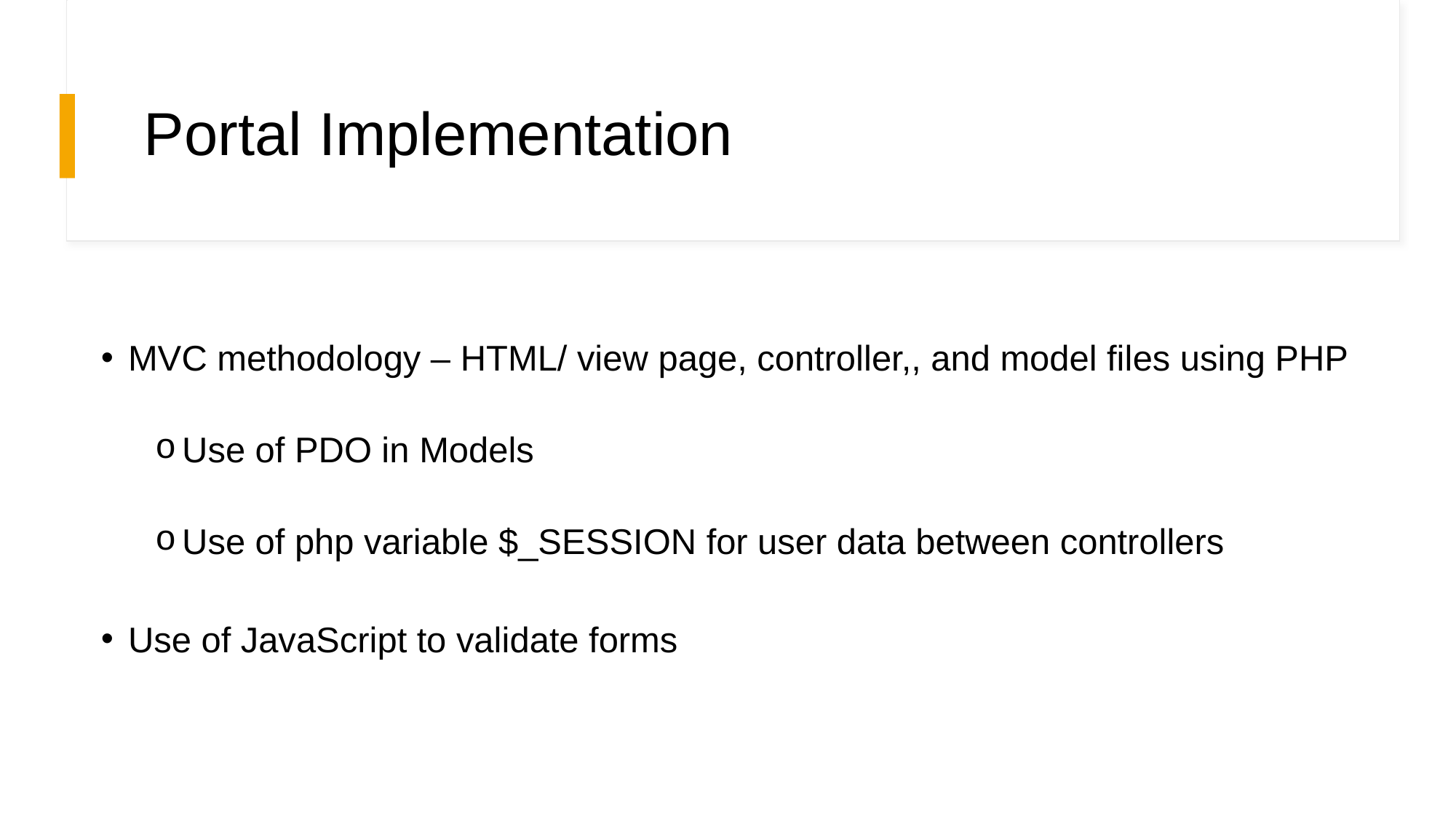

# Portal Implementation
MVC methodology – HTML/ view page, controller,, and model files using PHP
Use of PDO in Models
Use of php variable $_SESSION for user data between controllers
Use of JavaScript to validate forms